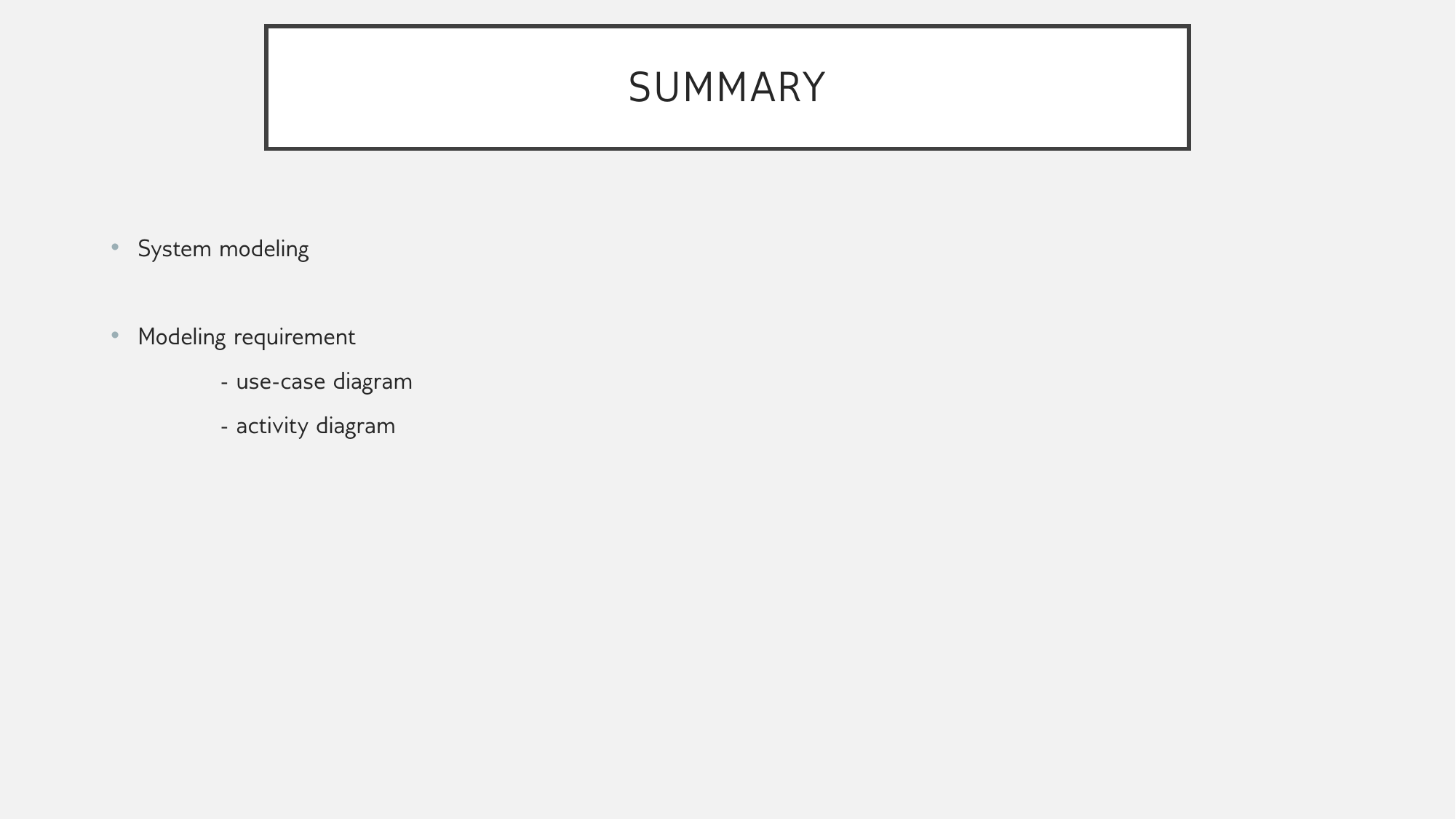

# Summary

System modeling

Modeling requirement
	- use-case diagram
	- activity diagram